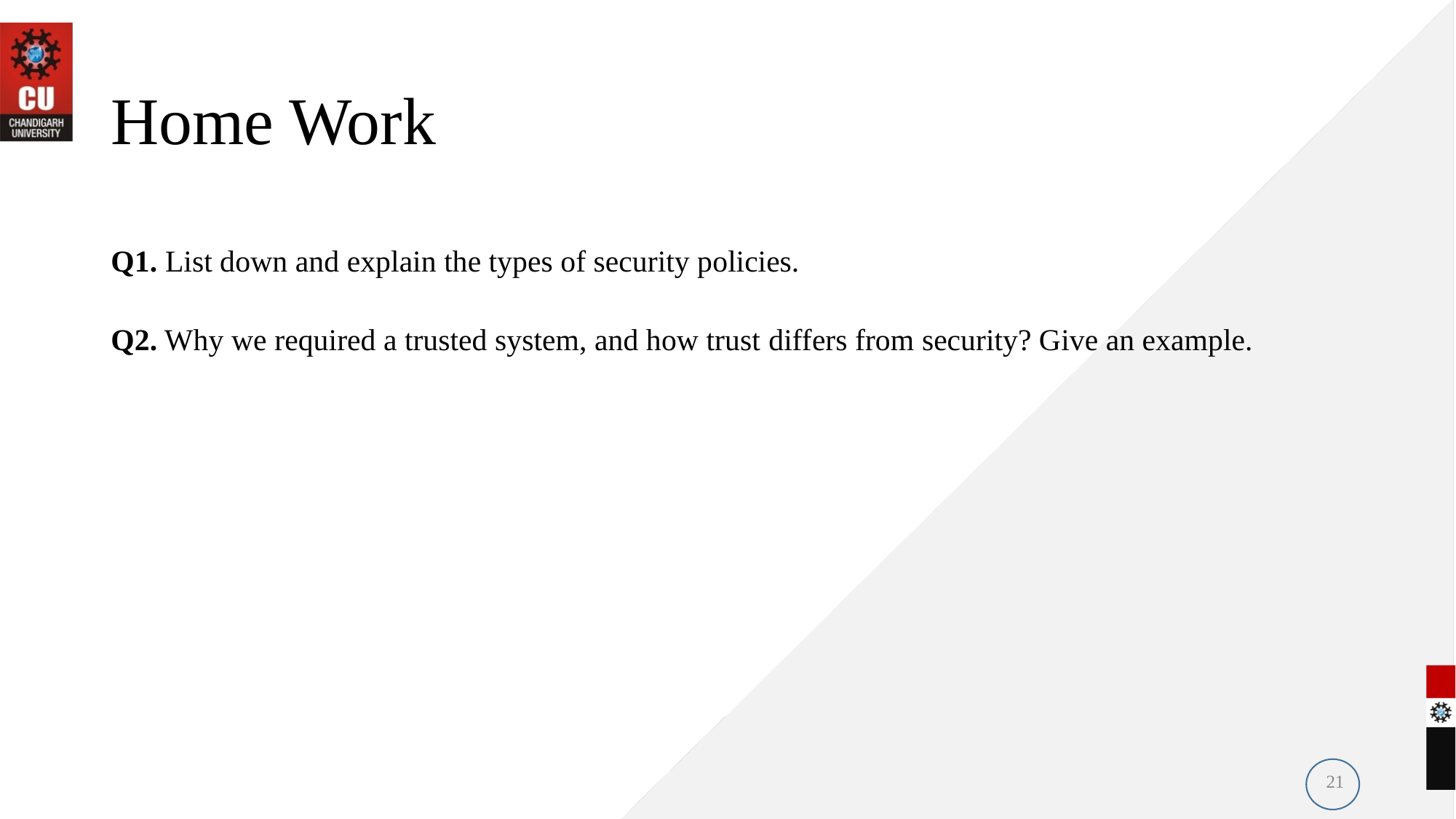

# Home Work
Q1. List down and explain the types of security policies.
Q2. Why we required a trusted system, and how trust differs from security? Give an example.
21